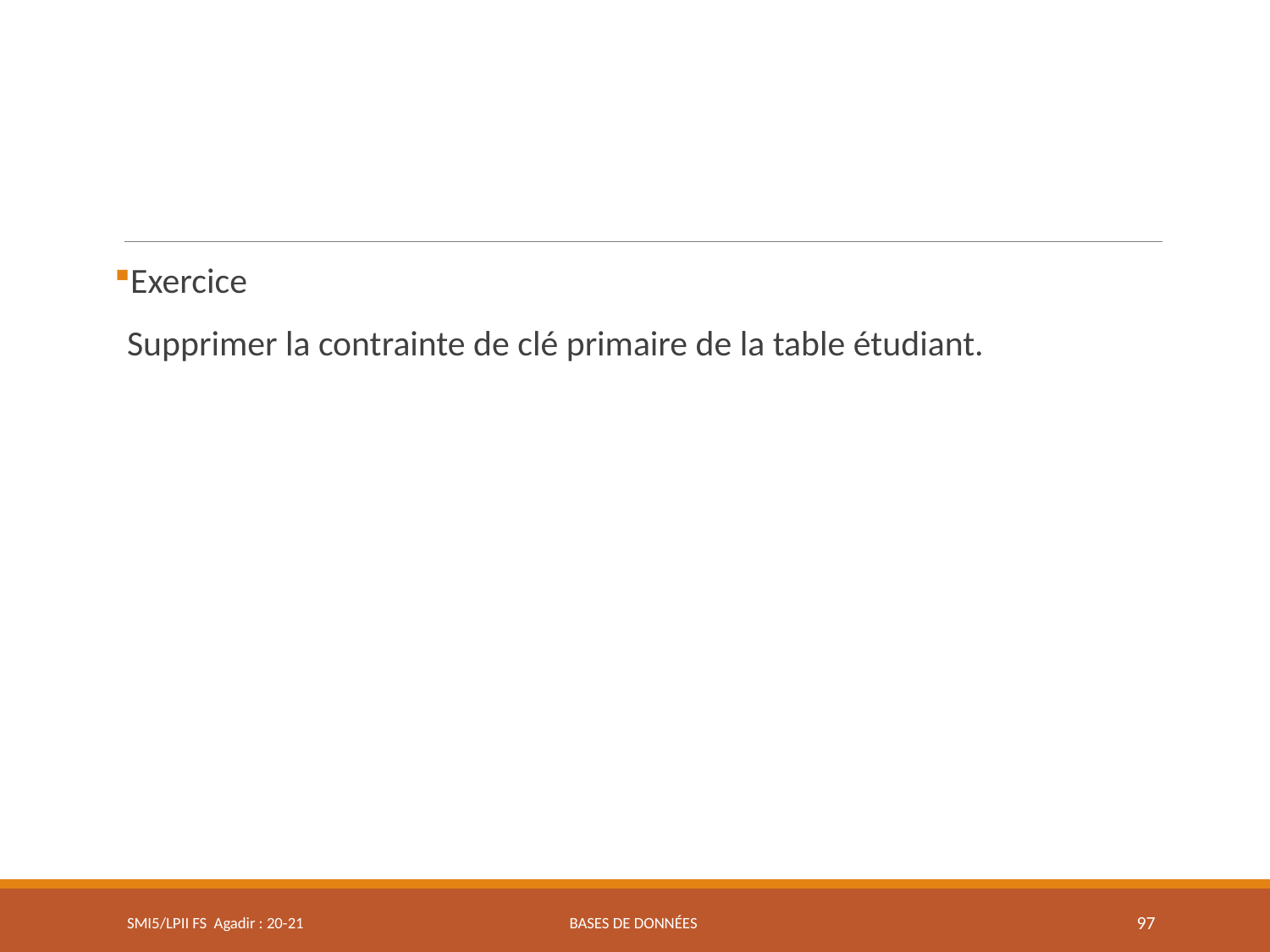

Exercice
	Supprimer la contrainte de clé primaire de la table étudiant.
SMI5/LPII FS  Agadir : 20-21
Bases de données
97